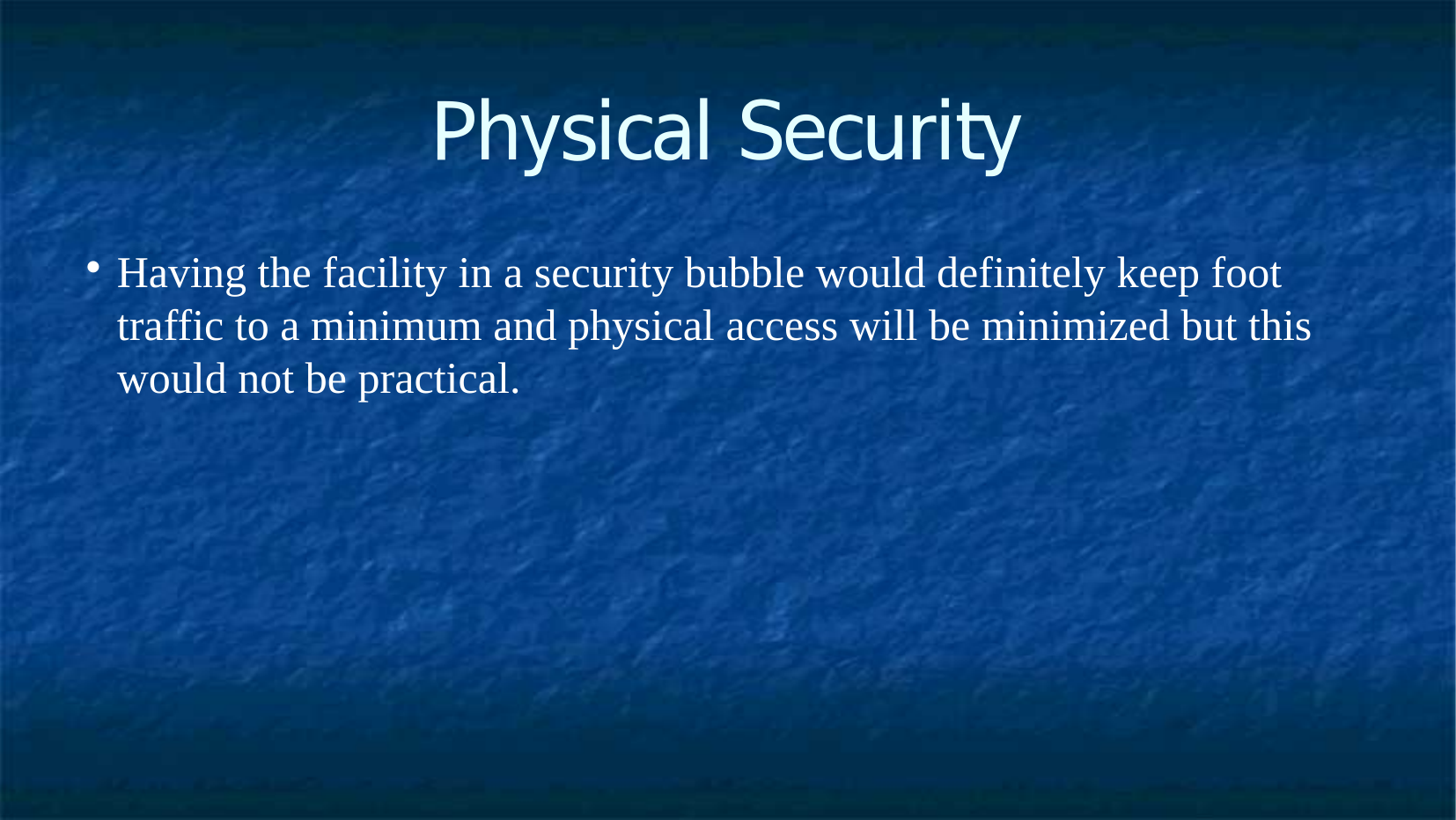

Physical Security
Having the facility in a security bubble would definitely keep foot traffic to a minimum and physical access will be minimized but this would not be practical.